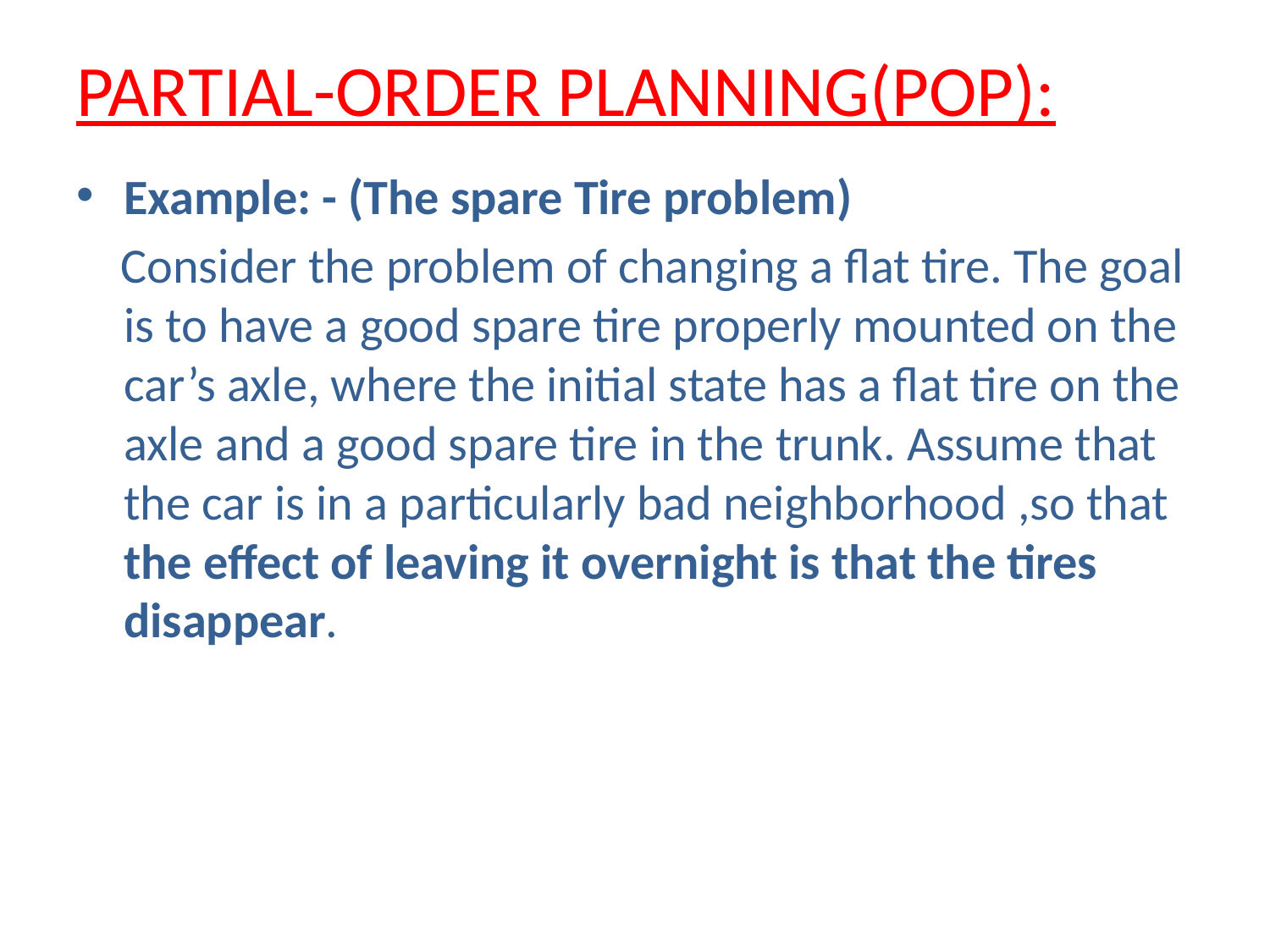

# PARTIAL-ORDER PLANNING(POP):
Example: - (The spare Tire problem)
    Consider the problem of changing a flat tire. The goal is to have a good spare tire properly mounted on the car’s axle, where the initial state has a flat tire on the axle and a good spare tire in the trunk. Assume that the car is in a particularly bad neighborhood ,so that the effect of leaving it overnight is that the tires disappear.